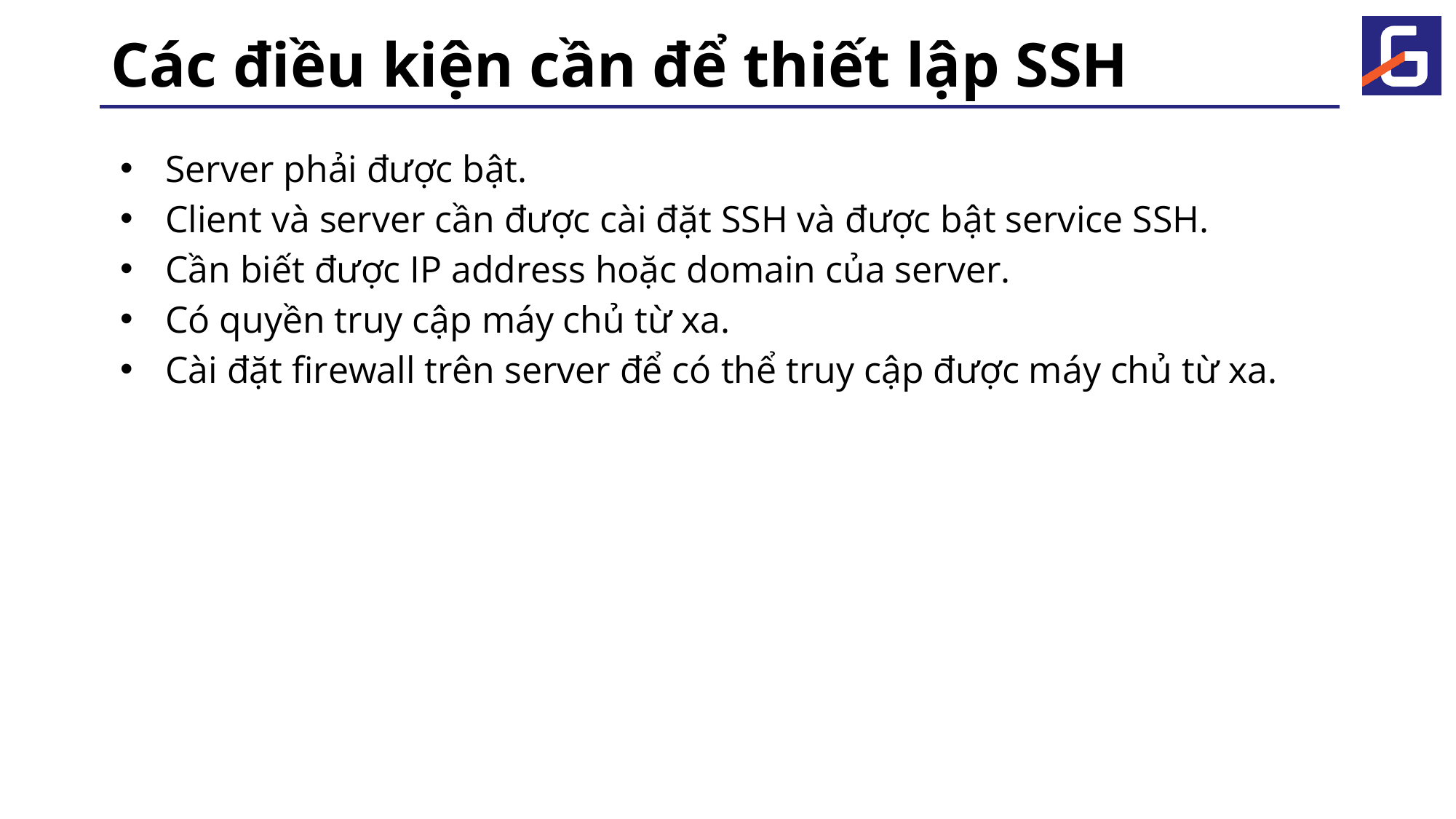

# Các điều kiện cần để thiết lập SSH
Server phải được bật.
Client và server cần được cài đặt SSH và được bật service SSH.
Cần biết được IP address hoặc domain của server.
Có quyền truy cập máy chủ từ xa.
Cài đặt firewall trên server để có thể truy cập được máy chủ từ xa.